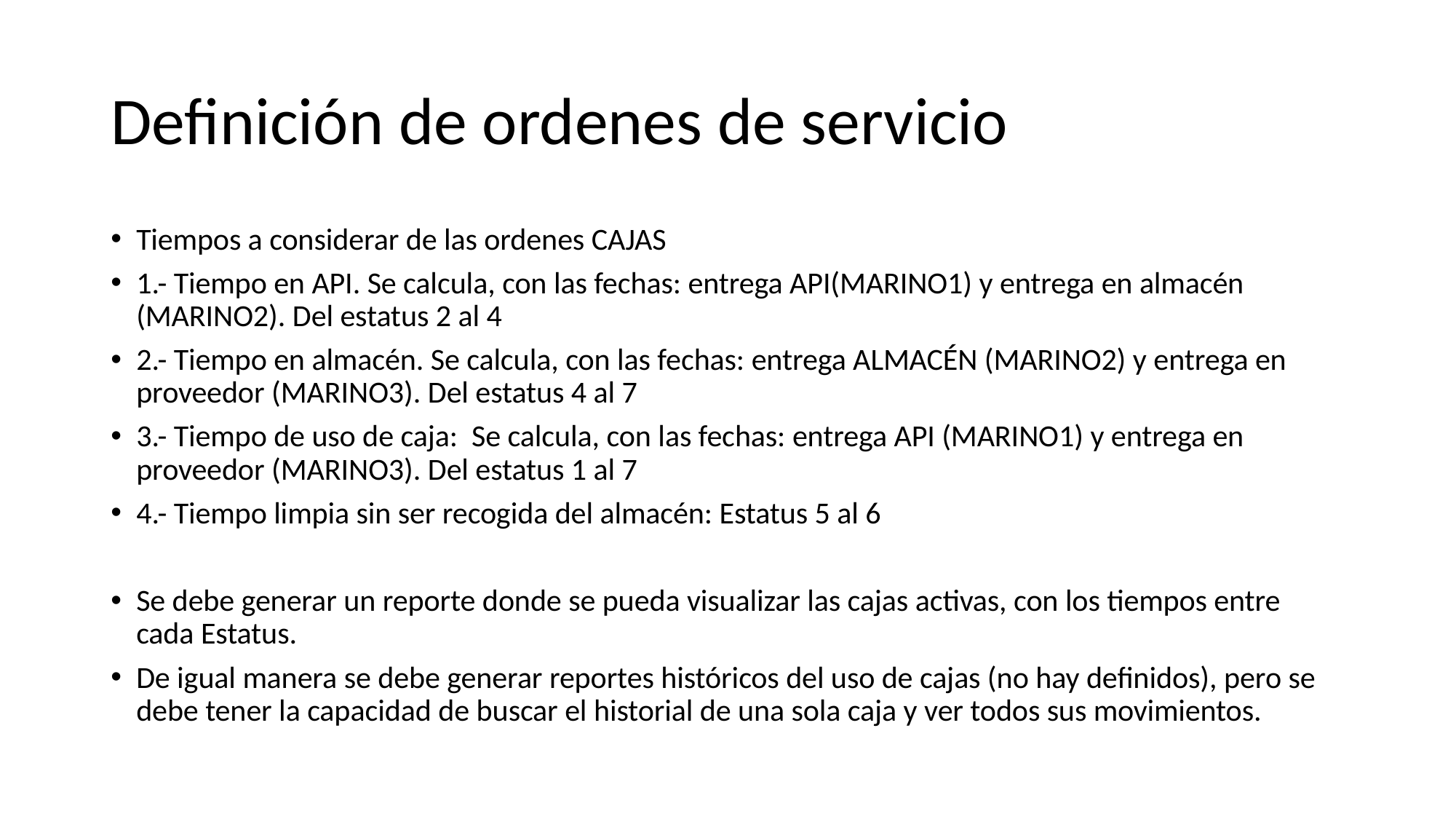

# Definición de ordenes de servicio
Tiempos a considerar de las ordenes CAJAS
1.- Tiempo en API. Se calcula, con las fechas: entrega API(MARINO1) y entrega en almacén (MARINO2). Del estatus 2 al 4
2.- Tiempo en almacén. Se calcula, con las fechas: entrega ALMACÉN (MARINO2) y entrega en proveedor (MARINO3). Del estatus 4 al 7
3.- Tiempo de uso de caja:  Se calcula, con las fechas: entrega API (MARINO1) y entrega en proveedor (MARINO3). Del estatus 1 al 7
4.- Tiempo limpia sin ser recogida del almacén: Estatus 5 al 6

Se debe generar un reporte donde se pueda visualizar las cajas activas, con los tiempos entre cada Estatus.
De igual manera se debe generar reportes históricos del uso de cajas (no hay definidos), pero se debe tener la capacidad de buscar el historial de una sola caja y ver todos sus movimientos.